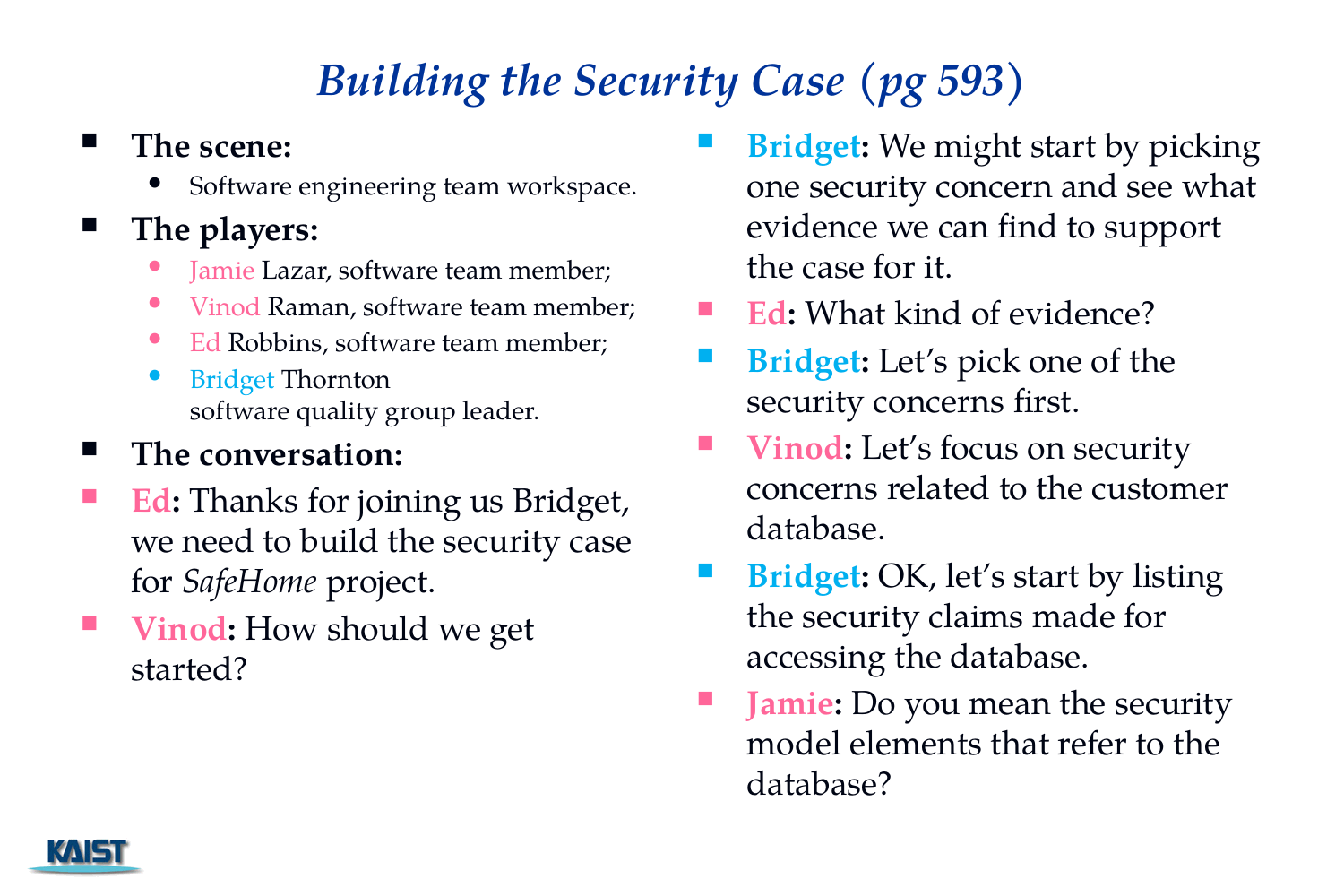

# Building the Security Case (pg 593)
The scene:
Software engineering team workspace.
The players:
Jamie Lazar, software team member;
Vinod Raman, software team member;
Ed Robbins, software team member;
Bridget Thornton
software quality group leader.
The conversation:
Ed: Thanks for joining us Bridget, we need to build the security case for SafeHome project.
Vinod: How should we get started?

Bridget: We might start by picking one security concern and see what evidence we can find to support the case for it.
Ed: What kind of evidence?
Bridget: Let’s pick one of the security concerns first.
Vinod: Let’s focus on security concerns related to the customer database.
Bridget: OK, let’s start by listing the security claims made for accessing the database.
Jamie: Do you mean the security model elements that refer to the database?
137